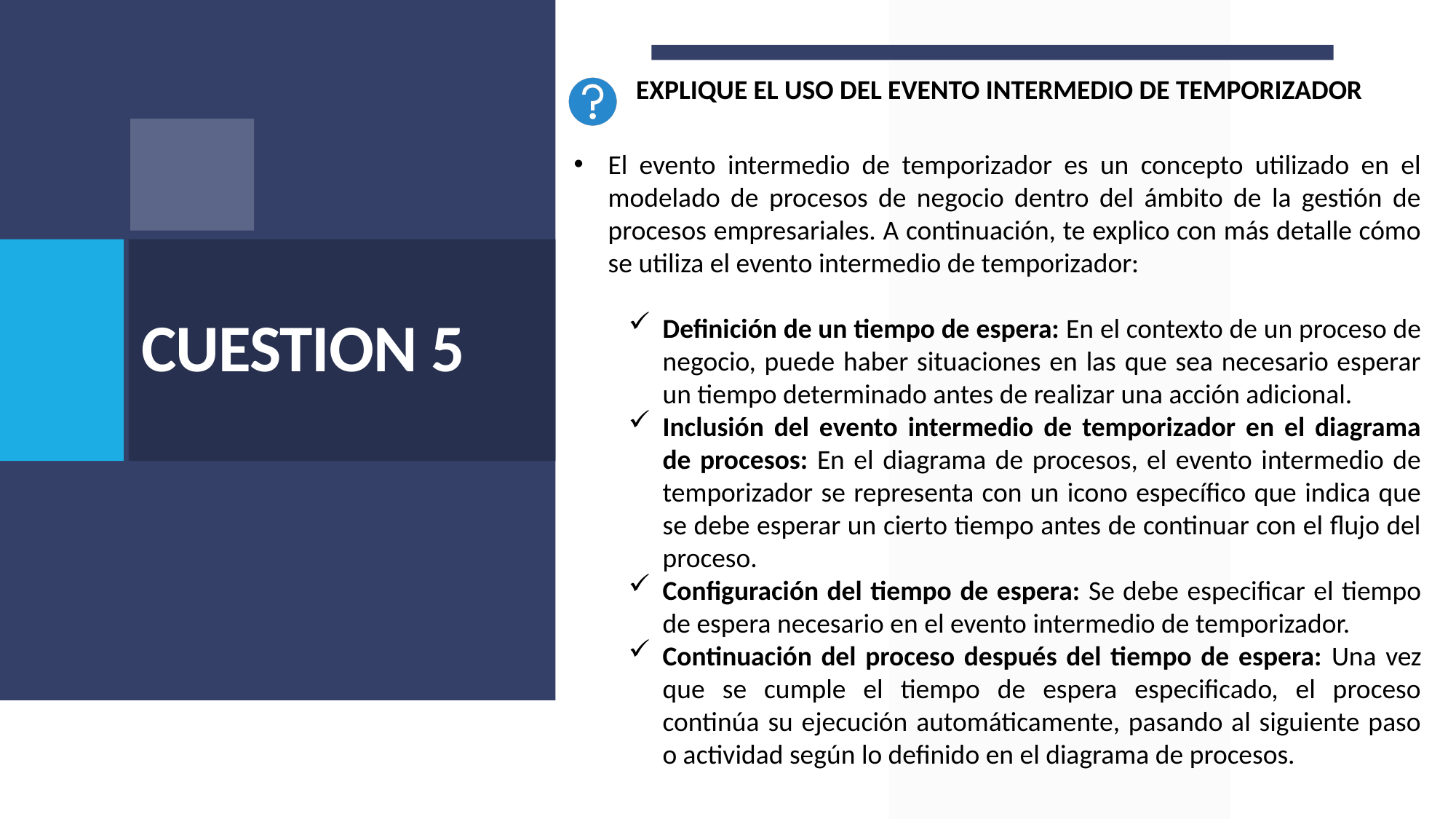

EXPLIQUE EL USO DEL EVENTO INTERMEDIO DE TEMPORIZADOR

El evento intermedio de temporizador es un concepto utilizado en el modelado de procesos de negocio dentro del ámbito de la gestión de procesos empresariales. A continuación, te explico con más detalle cómo se utiliza el evento intermedio de temporizador:

Definición de un tiempo de espera: En el contexto de un proceso de negocio, puede haber situaciones en las que sea necesario esperar un tiempo determinado antes de realizar una acción adicional.
Inclusión del evento intermedio de temporizador en el diagrama de procesos: En el diagrama de procesos, el evento intermedio de temporizador se representa con un icono específico que indica que se debe esperar un cierto tiempo antes de continuar con el flujo del proceso.
Configuración del tiempo de espera: Se debe especificar el tiempo de espera necesario en el evento intermedio de temporizador.
Continuación del proceso después del tiempo de espera: Una vez que se cumple el tiempo de espera especificado, el proceso continúa su ejecución automáticamente, pasando al siguiente paso o actividad según lo definido en el diagrama de procesos.
# CUESTION 5